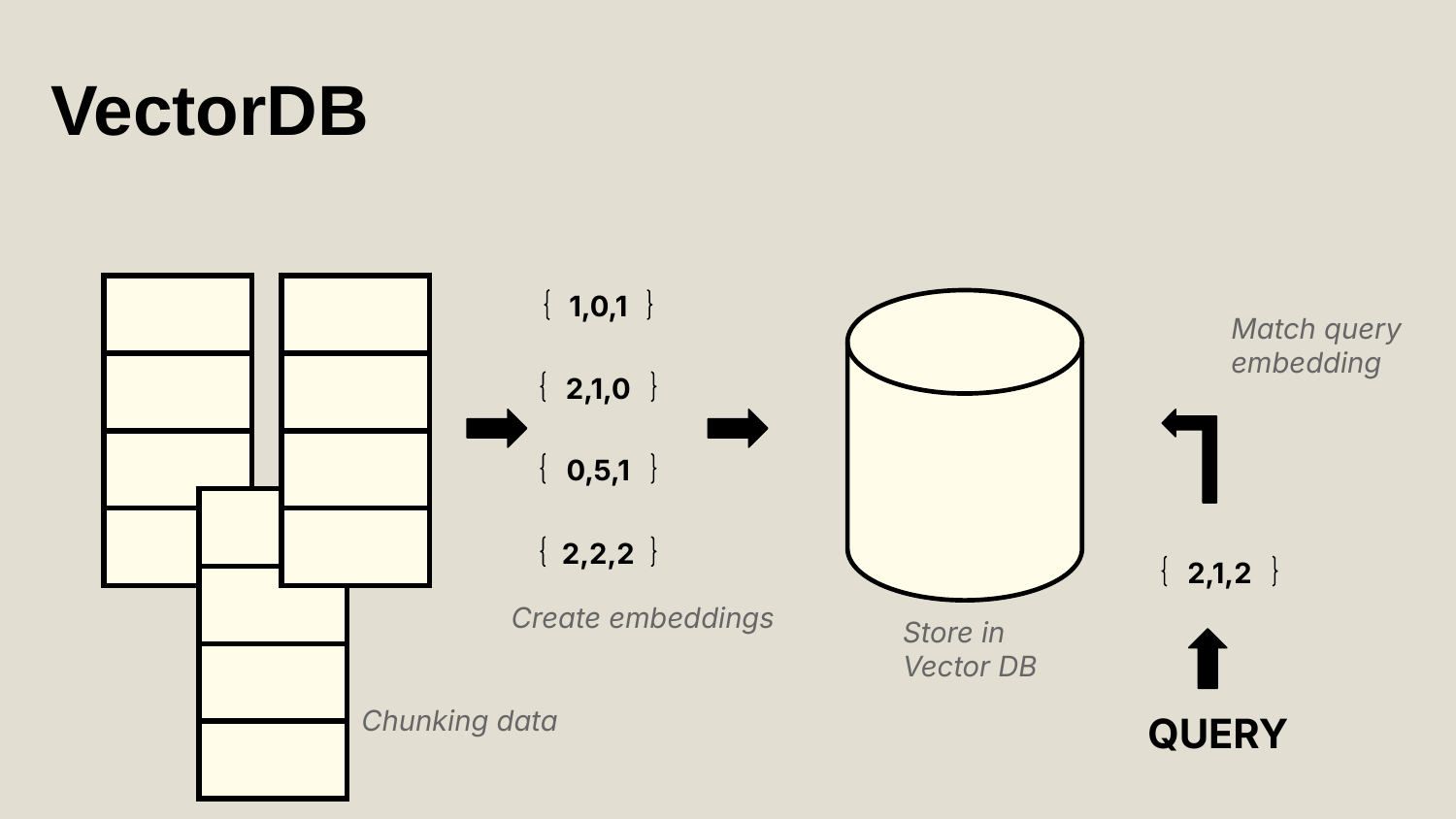

VectorDB
|  |
| --- |
|  |
|  |
|  |
|  |
| --- |
|  |
|  |
|  |
1,0,1

Match query embedding
2,1,0

0,5,1
|  |
| --- |
|  |
|  |
|  |
2,2,2
2,1,2
Create embeddings
Store in Vector DB

Chunking data
QUERY